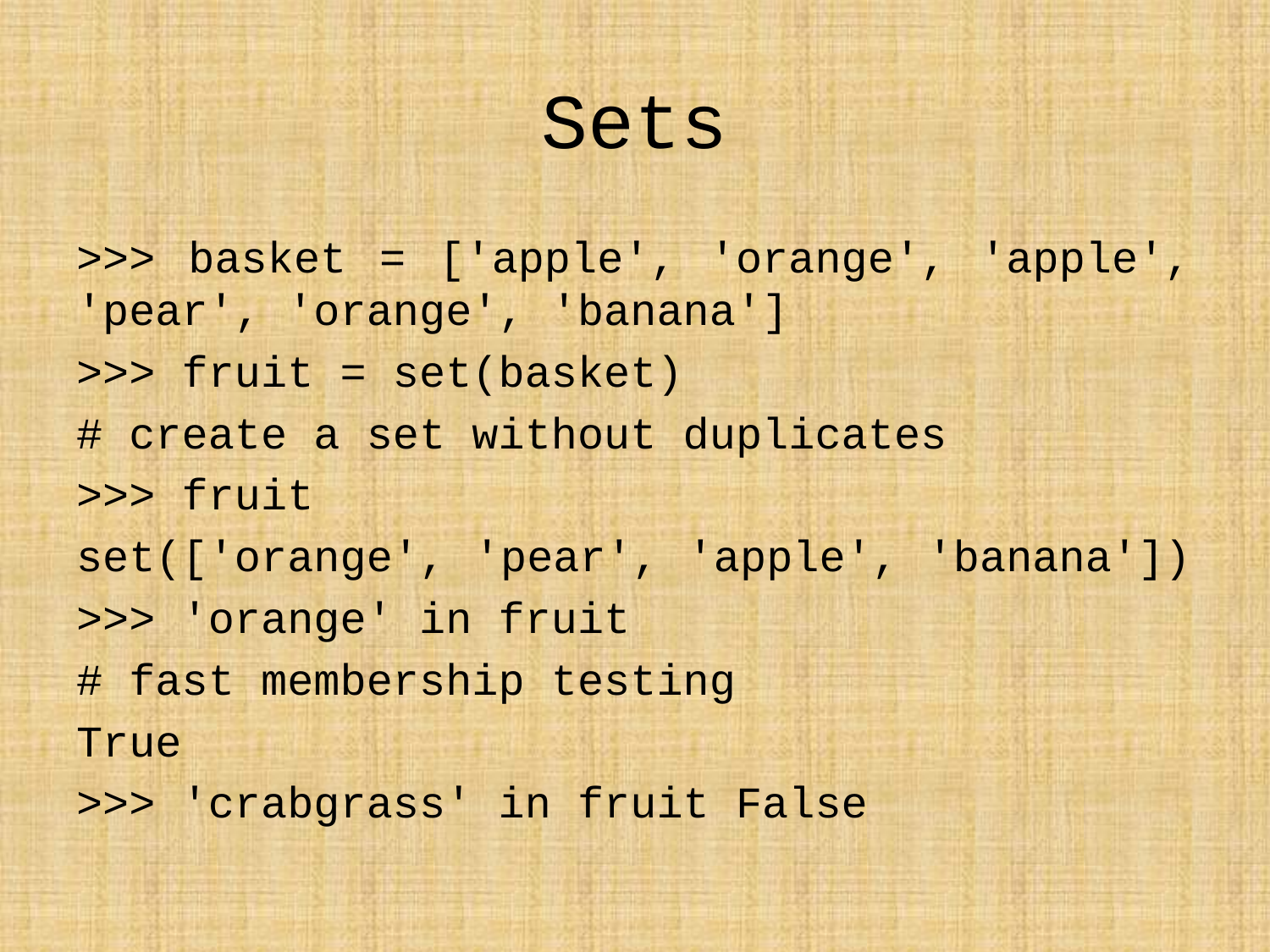

# Sets
>>> basket = ['apple', 'orange', 'apple', 'pear', 'orange', 'banana']
>>> fruit = set(basket)
# create a set without duplicates
>>> fruit
set(['orange', 'pear', 'apple', 'banana'])
>>> 'orange' in fruit
# fast membership testing
True
>>> 'crabgrass' in fruit False